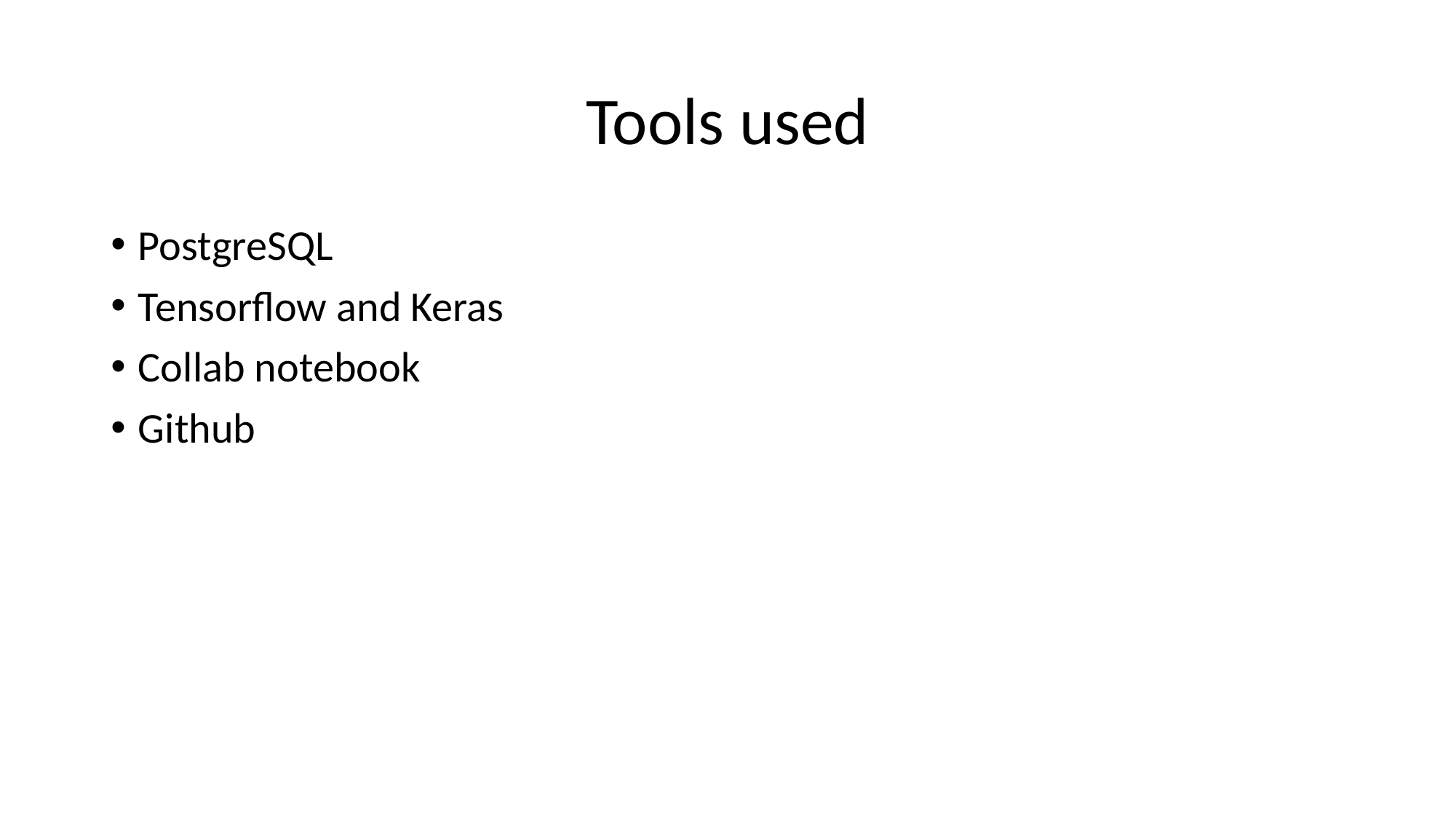

# Tools used
PostgreSQL
Tensorflow and Keras
Collab notebook
Github